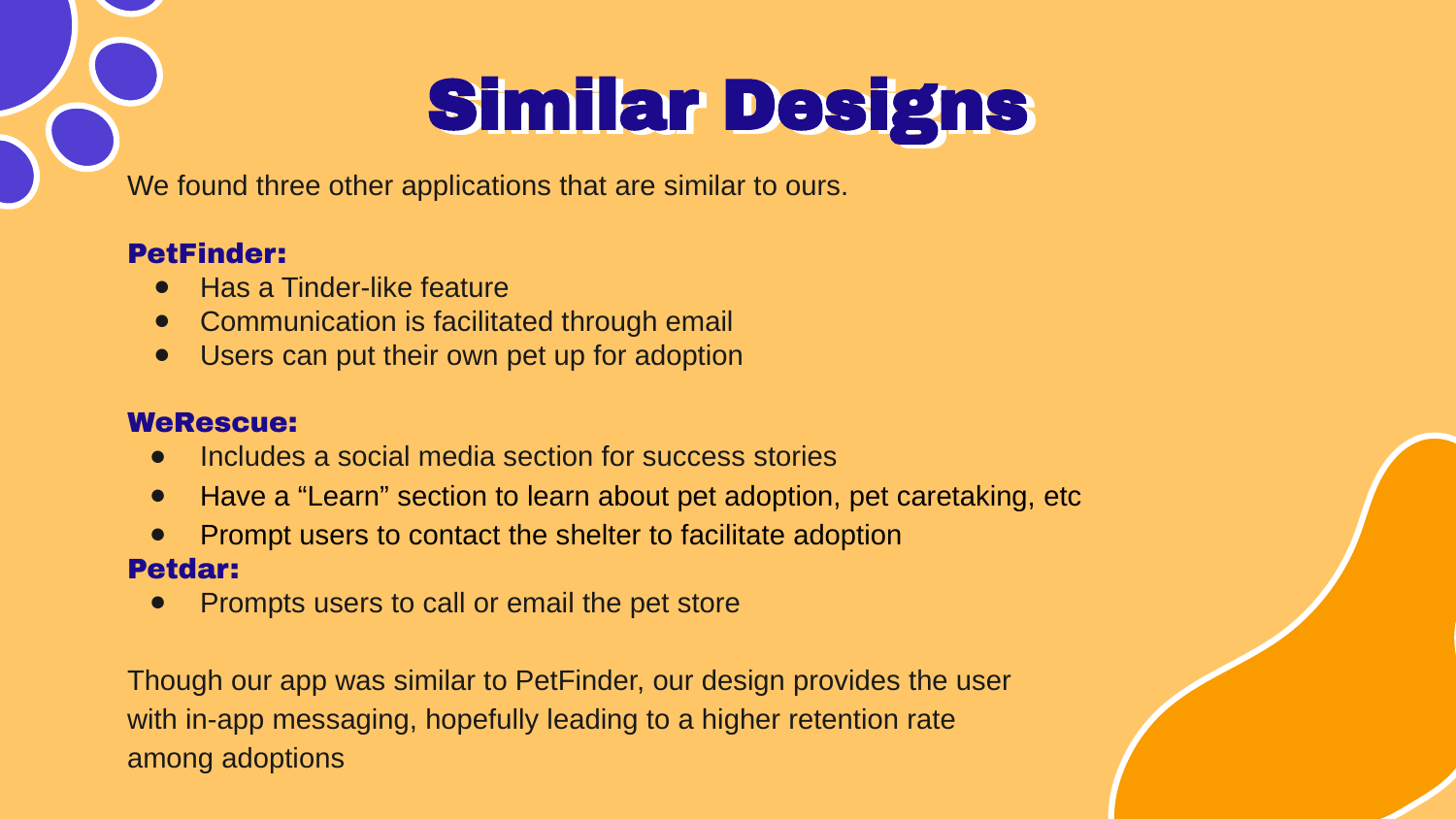

# Similar Designs
We found three other applications that are similar to ours.

PetFinder:
Has a Tinder-like feature
Communication is facilitated through email
Users can put their own pet up for adoption

WeRescue:
Includes a social media section for success stories
Have a “Learn” section to learn about pet adoption, pet caretaking, etc
Prompt users to contact the shelter to facilitate adoption
Petdar:
Prompts users to call or email the pet store

Though our app was similar to PetFinder, our design provides the user
with in-app messaging, hopefully leading to a higher retention rate
among adoptions